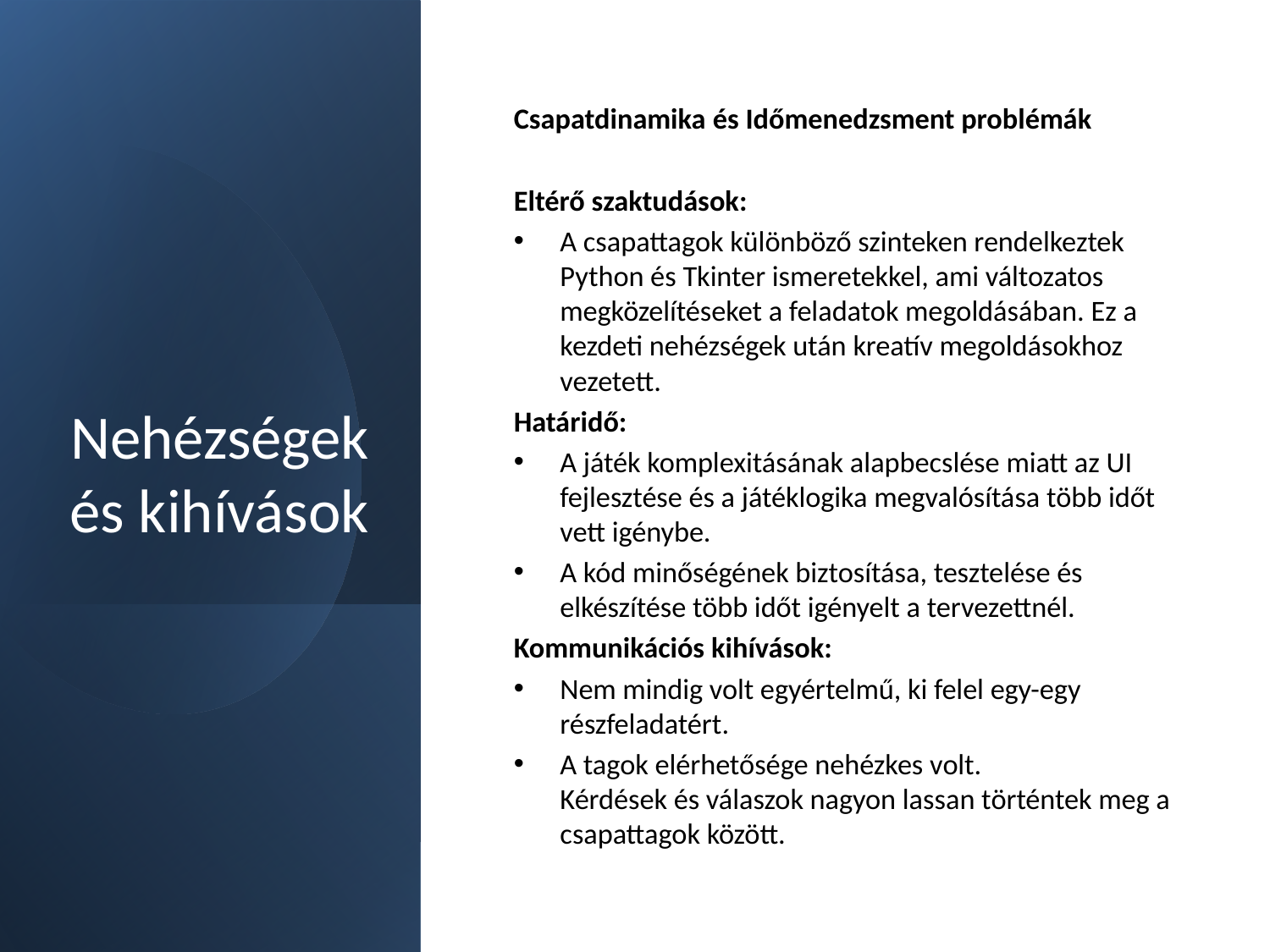

# Nehézségek és kihívások
Csapatdinamika és Időmenedzsment problémák
Eltérő szaktudások:
A csapattagok különböző szinteken rendelkeztek Python és Tkinter ismeretekkel, ami változatos megközelítéseket a feladatok megoldásában. Ez a kezdeti nehézségek után kreatív megoldásokhoz vezetett.
Határidő:
A játék komplexitásának alapbecslése miatt az UI fejlesztése és a játéklogika megvalósítása több időt vett igénybe.
A kód minőségének biztosítása, tesztelése és elkészítése több időt igényelt a tervezettnél.
Kommunikációs kihívások:
Nem mindig volt egyértelmű, ki felel egy-egy részfeladatért.
A tagok elérhetősége nehézkes volt.
Kérdések és válaszok nagyon lassan történtek meg a csapattagok között.